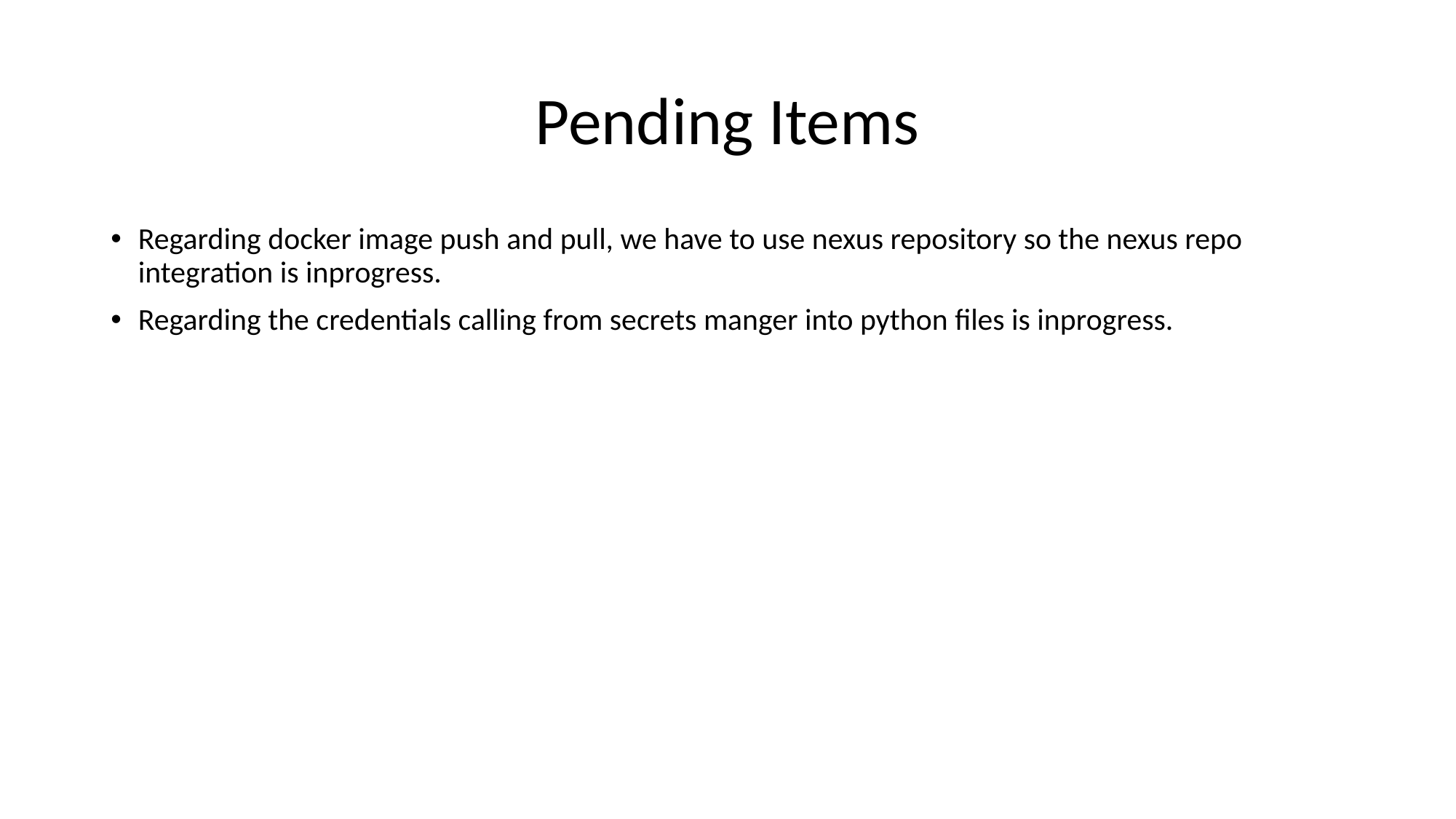

# Pending Items
Regarding docker image push and pull, we have to use nexus repository so the nexus repo integration is inprogress.
Regarding the credentials calling from secrets manger into python files is inprogress.